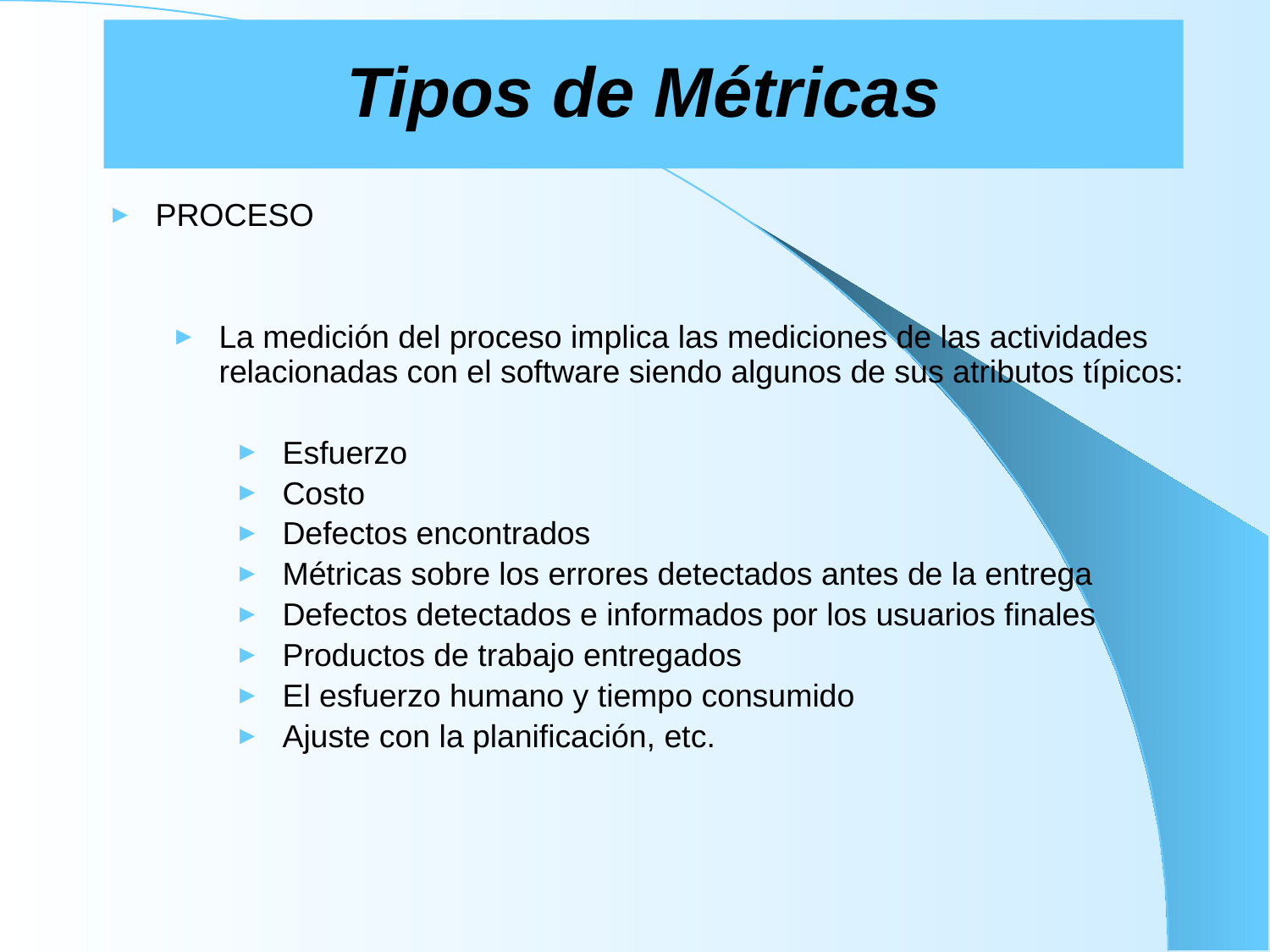

# Tipos de Métricas
PROCESO

La medición del proceso implica las mediciones de las actividades relacionadas con el software siendo algunos de sus atributos típicos:

Esfuerzo
Costo
Defectos encontrados
Métricas sobre los errores detectados antes de la entrega
Defectos detectados e informados por los usuarios finales
Productos de trabajo entregados
El esfuerzo humano y tiempo consumido
Ajuste con la planificación, etc.